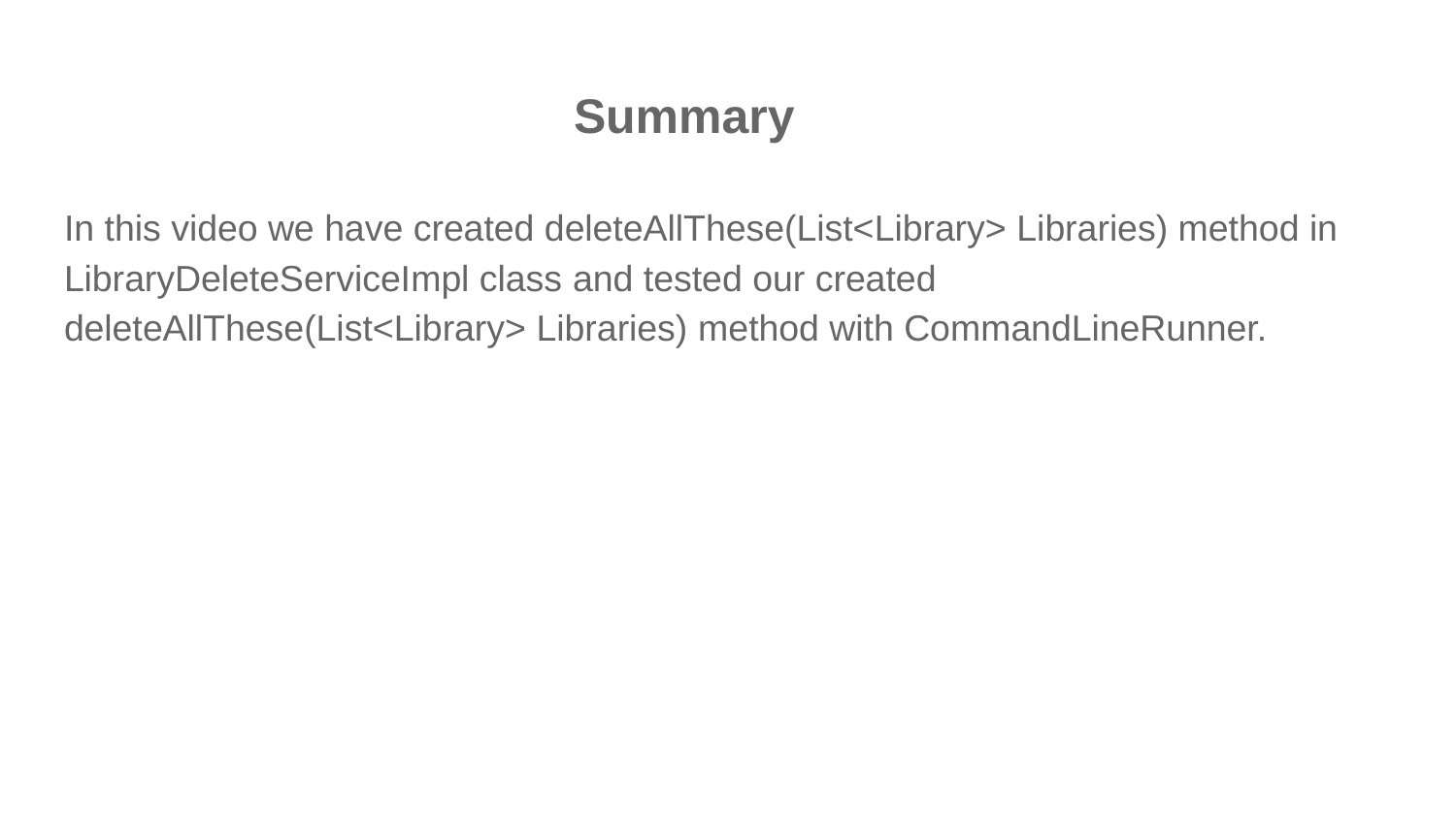

# Summary
In this video we have created deleteAllThese(List<Library> Libraries) method in LibraryDeleteServiceImpl class and tested our created deleteAllThese(List<Library> Libraries) method with CommandLineRunner.